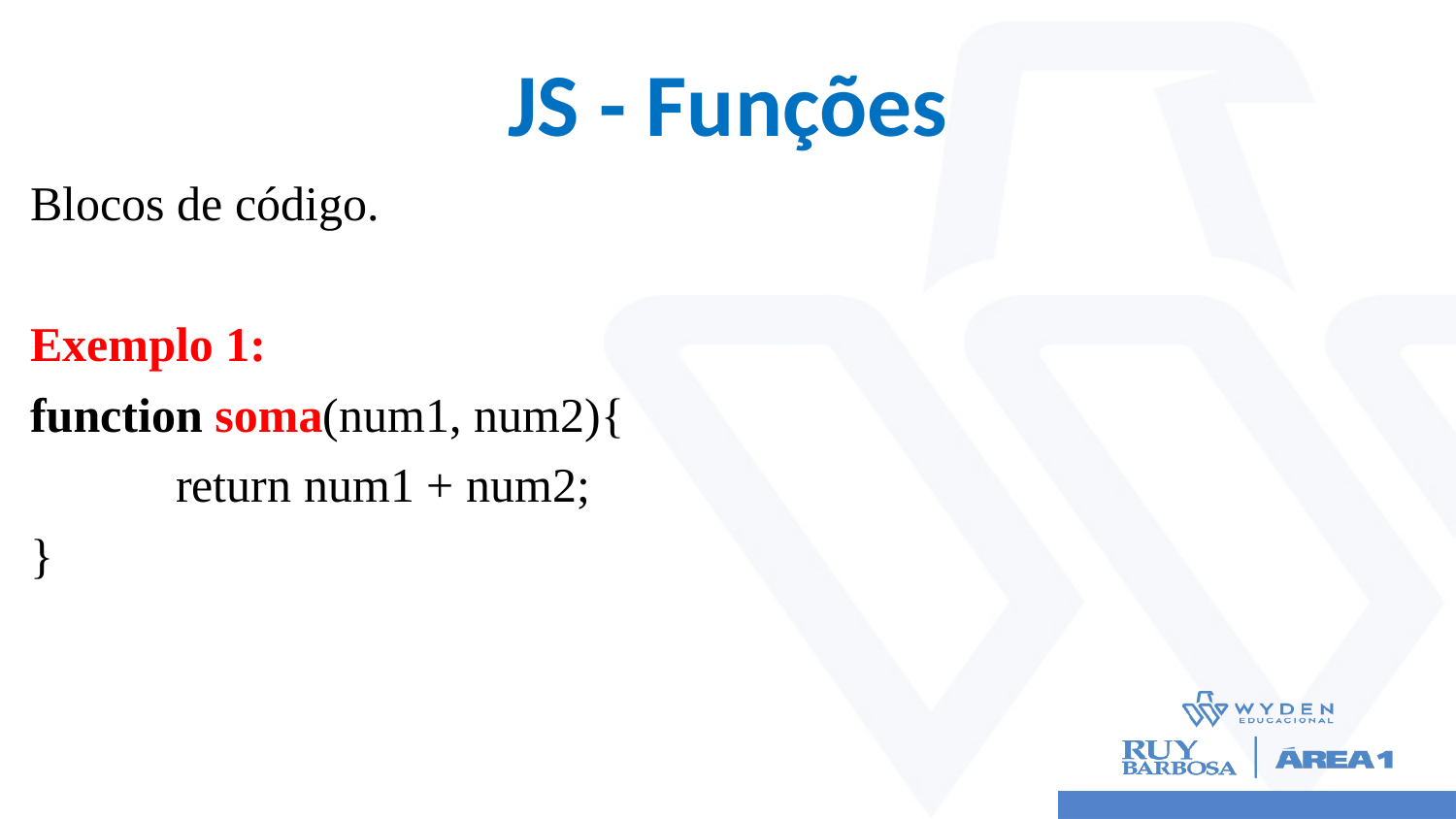

# JS - Funções
Blocos de código.

Exemplo 1:
function soma(num1, num2){
	return num1 + num2;
}